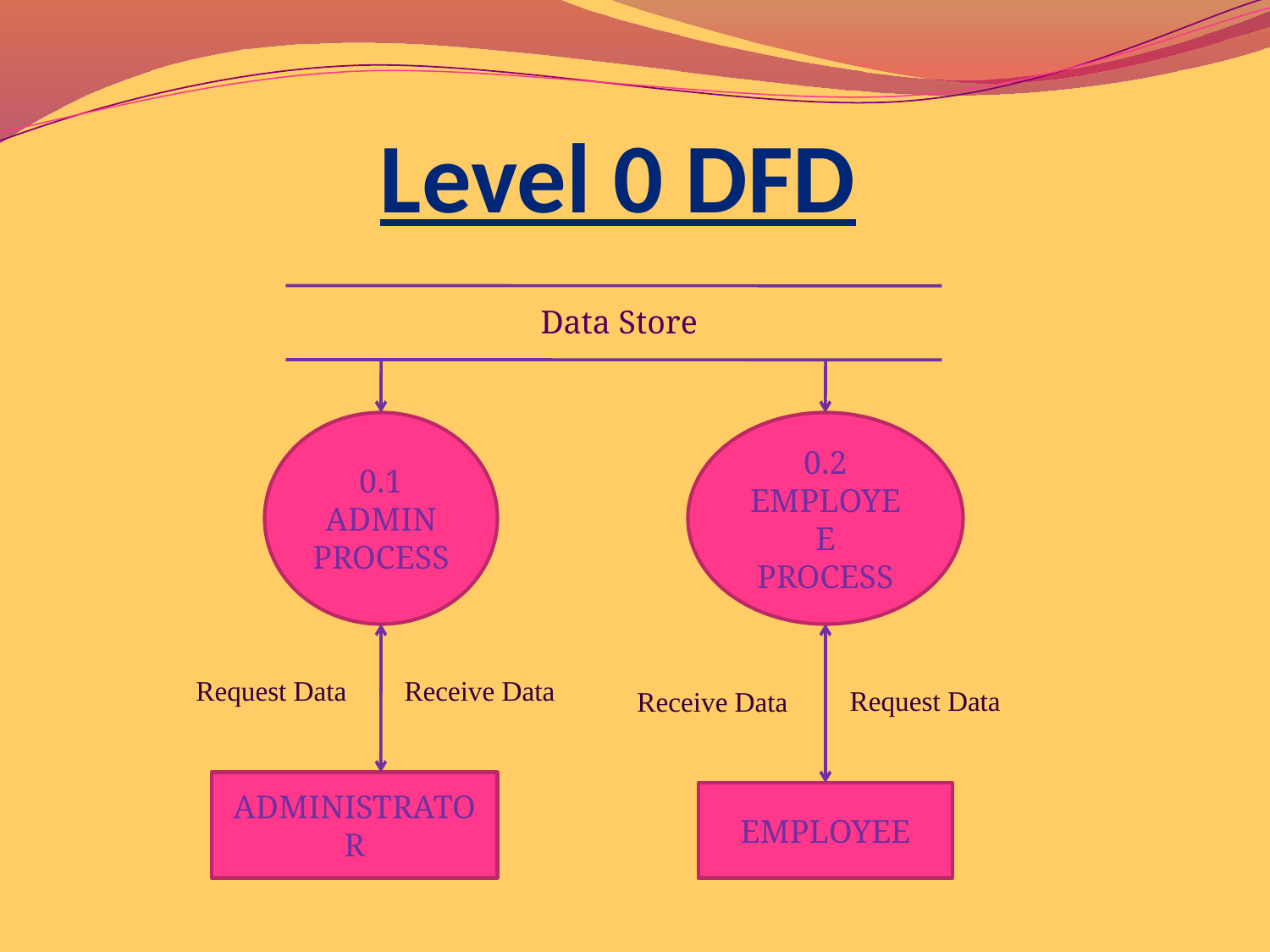

# Level 0 DFD
     Data Store
0.1
ADMIN
PROCESS
0.2
EMPLOYEE
PROCESS
  Request Data
Receive Data
Receive Data
Request Data
ADMINISTRATOR
EMPLOYEE